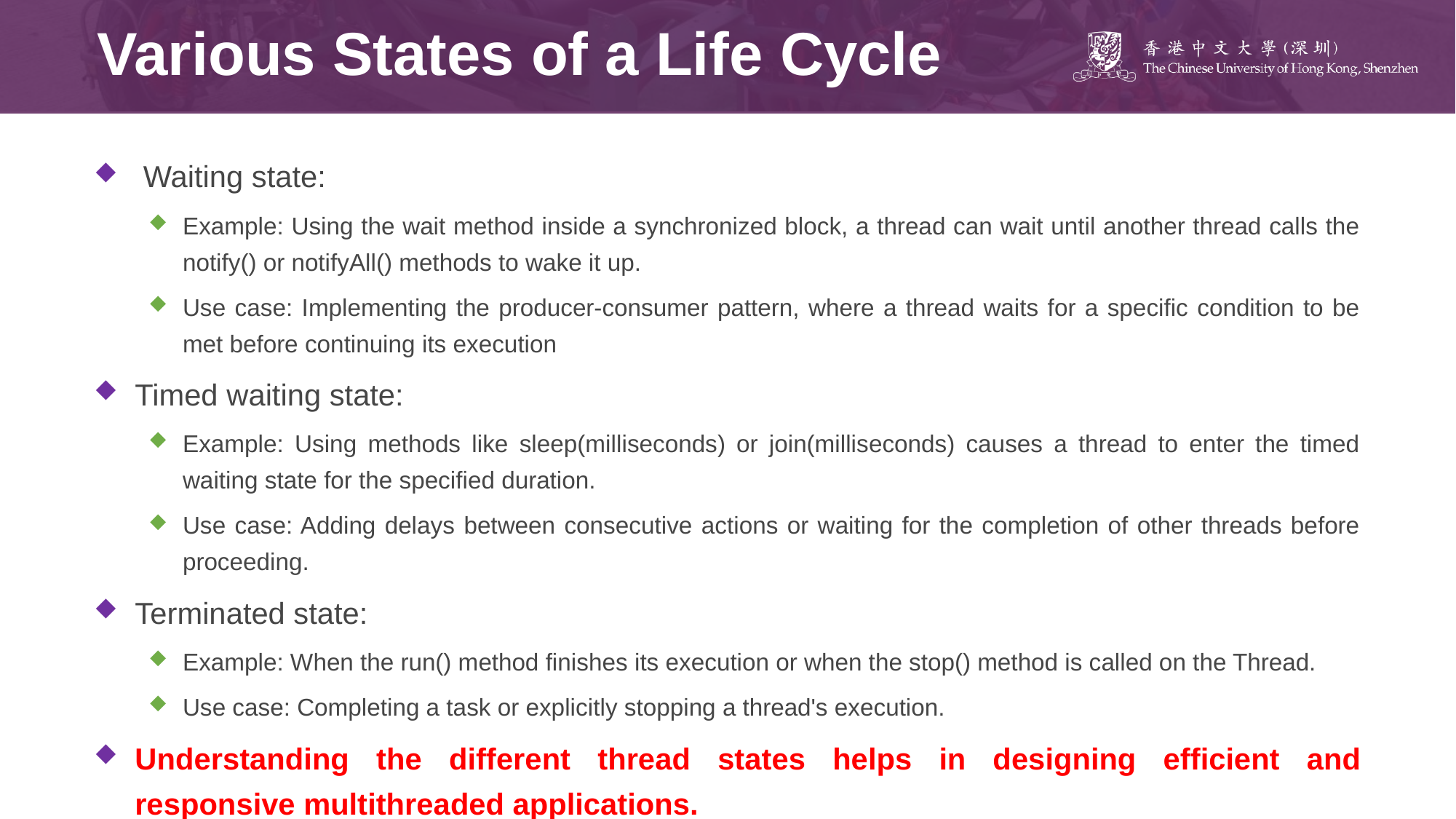

# Various States of a Life Cycle
 Waiting state:
Example: Using the wait method inside a synchronized block, a thread can wait until another thread calls the notify() or notifyAll() methods to wake it up.
Use case: Implementing the producer-consumer pattern, where a thread waits for a specific condition to be met before continuing its execution
Timed waiting state:
Example: Using methods like sleep(milliseconds) or join(milliseconds) causes a thread to enter the timed waiting state for the specified duration.
Use case: Adding delays between consecutive actions or waiting for the completion of other threads before proceeding.
Terminated state:
Example: When the run() method finishes its execution or when the stop() method is called on the Thread.
Use case: Completing a task or explicitly stopping a thread's execution.
Understanding the different thread states helps in designing efficient and responsive multithreaded applications.